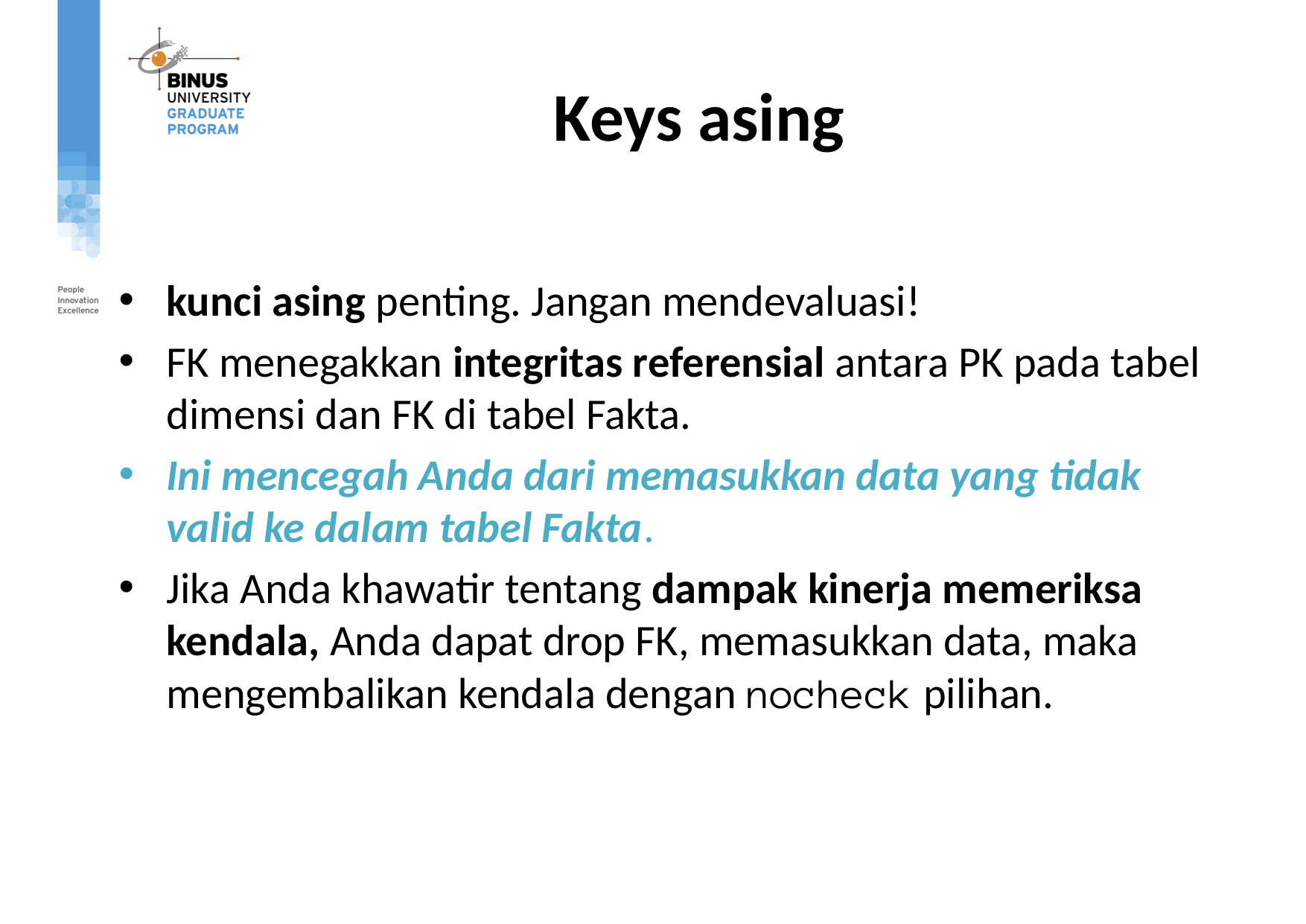

# Keys asing
kunci asing penting. Jangan mendevaluasi!
FK menegakkan integritas referensial antara PK pada tabel dimensi dan FK di tabel Fakta.
Ini mencegah Anda dari memasukkan data yang tidak valid ke dalam tabel Fakta.
Jika Anda khawatir tentang dampak kinerja memeriksa kendala, Anda dapat drop FK, memasukkan data, maka mengembalikan kendala dengan nocheck pilihan.